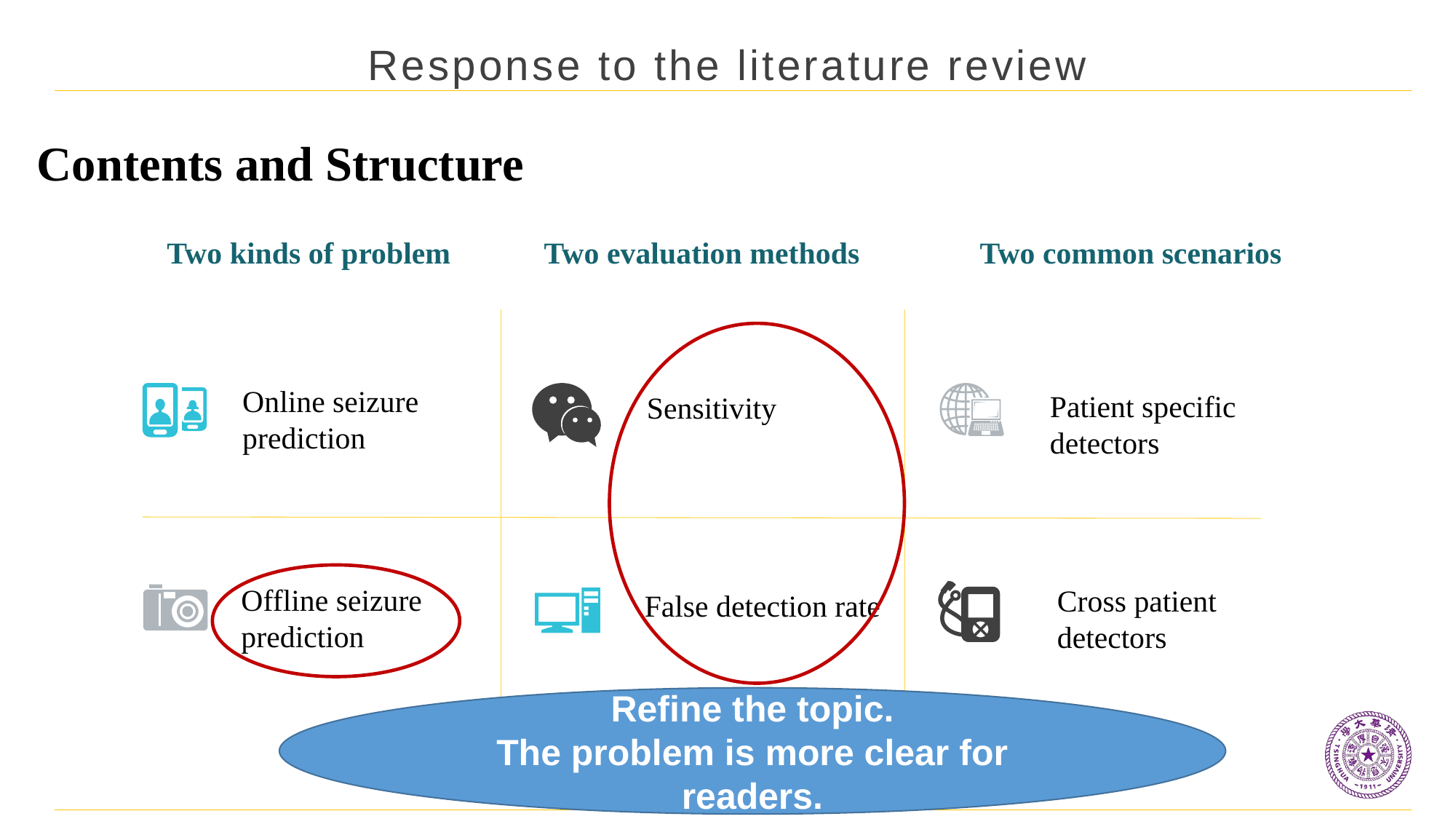

Response to the literature review
Contents and Structure
Two kinds of problem
Two evaluation methods
Two common scenarios
Online seizure prediction

Patient specific detectors
Sensitivity

Offline seizure prediction
Cross patient detectors
False detection rate
Refine the topic.
The problem is more clear for readers.